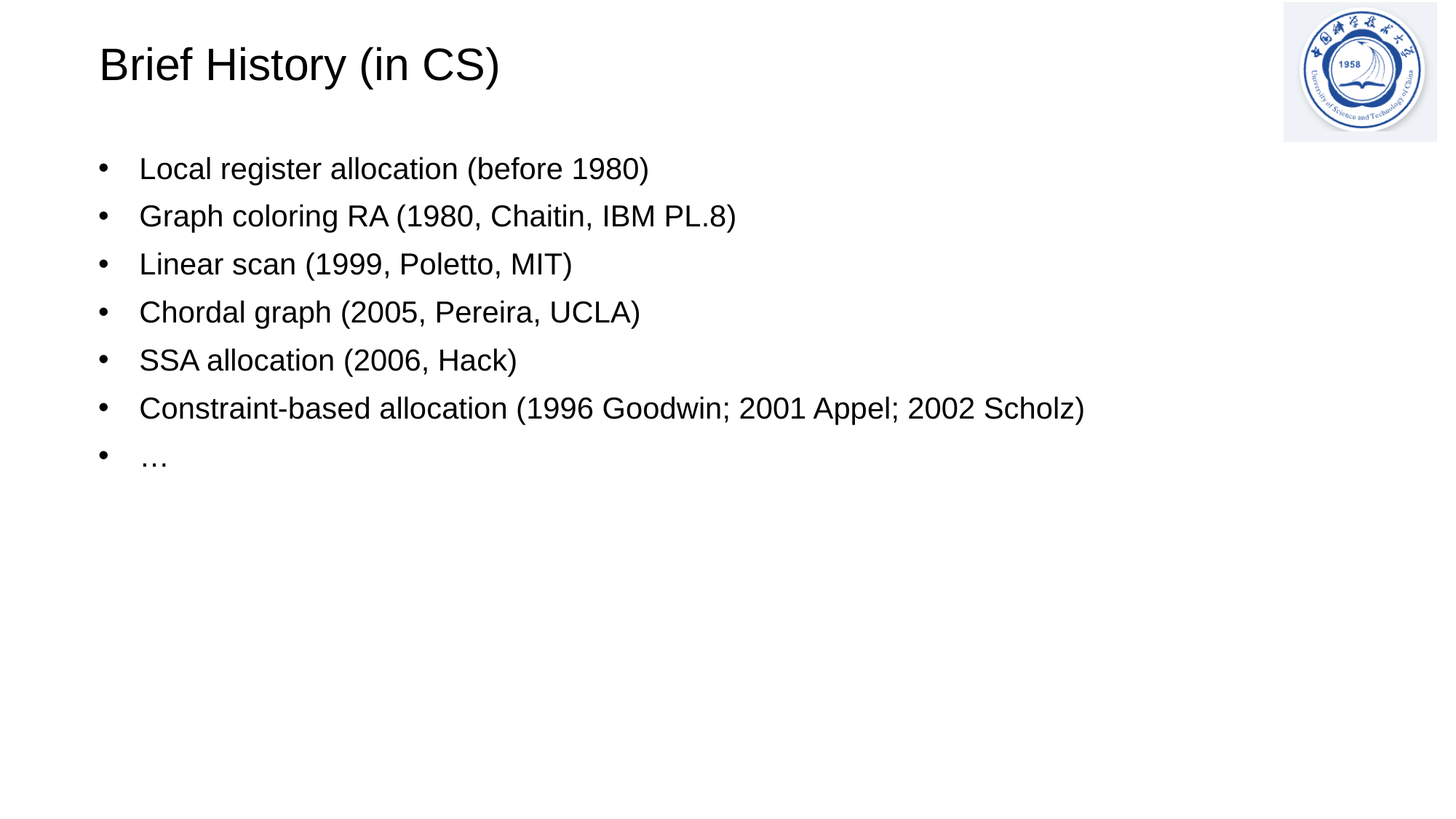

# Brief History (in CS)
Local register allocation (before 1980)
Graph coloring RA (1980, Chaitin, IBM PL.8)
Linear scan (1999, Poletto, MIT)
Chordal graph (2005, Pereira, UCLA)
SSA allocation (2006, Hack)
Constraint-based allocation (1996 Goodwin; 2001 Appel; 2002 Scholz)
…